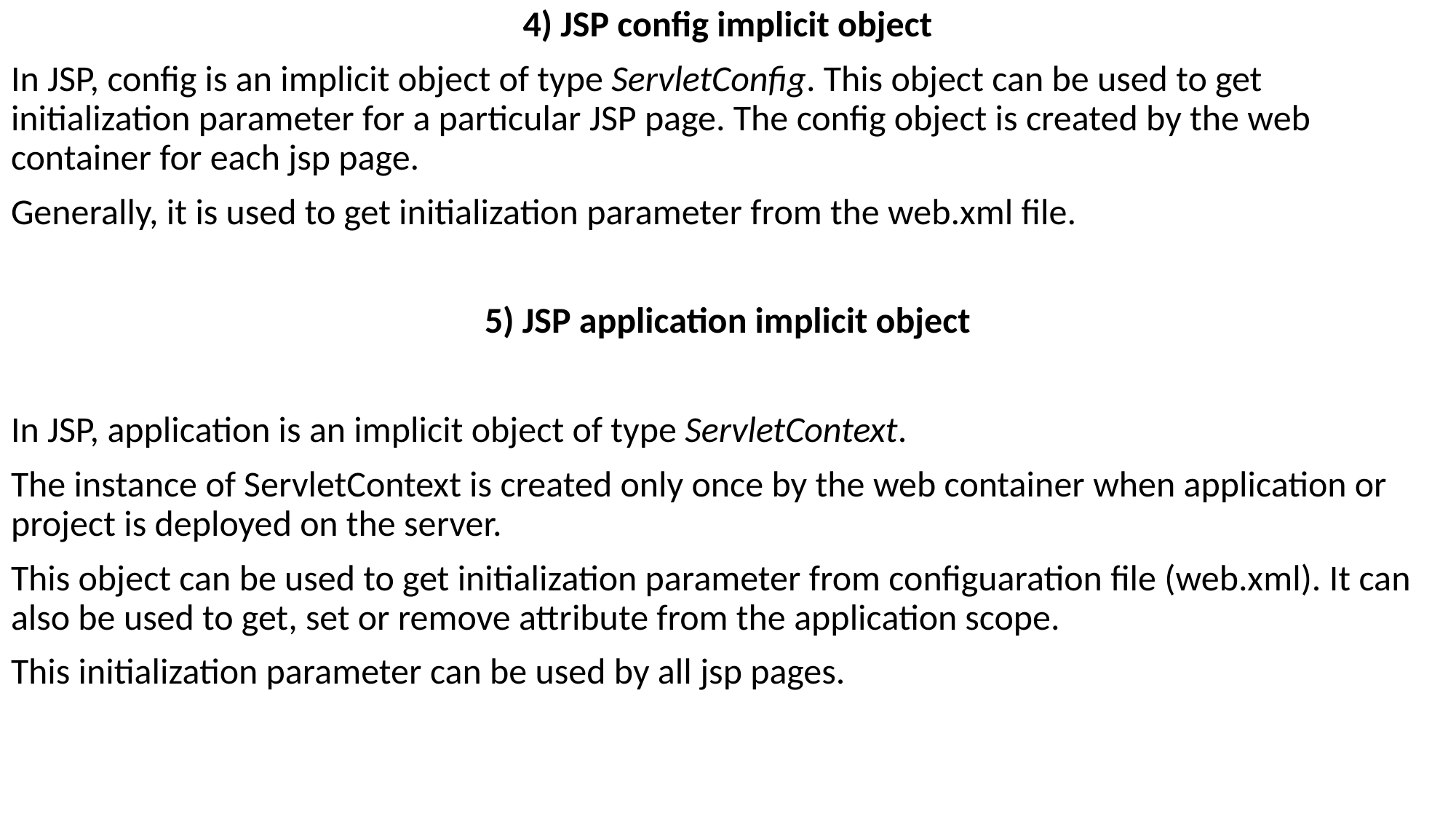

4) JSP config implicit object
In JSP, config is an implicit object of type ServletConfig. This object can be used to get initialization parameter for a particular JSP page. The config object is created by the web container for each jsp page.
Generally, it is used to get initialization parameter from the web.xml file.

5) JSP application implicit object

In JSP, application is an implicit object of type ServletContext.
The instance of ServletContext is created only once by the web container when application or project is deployed on the server.
This object can be used to get initialization parameter from configuaration file (web.xml). It can also be used to get, set or remove attribute from the application scope.
This initialization parameter can be used by all jsp pages.